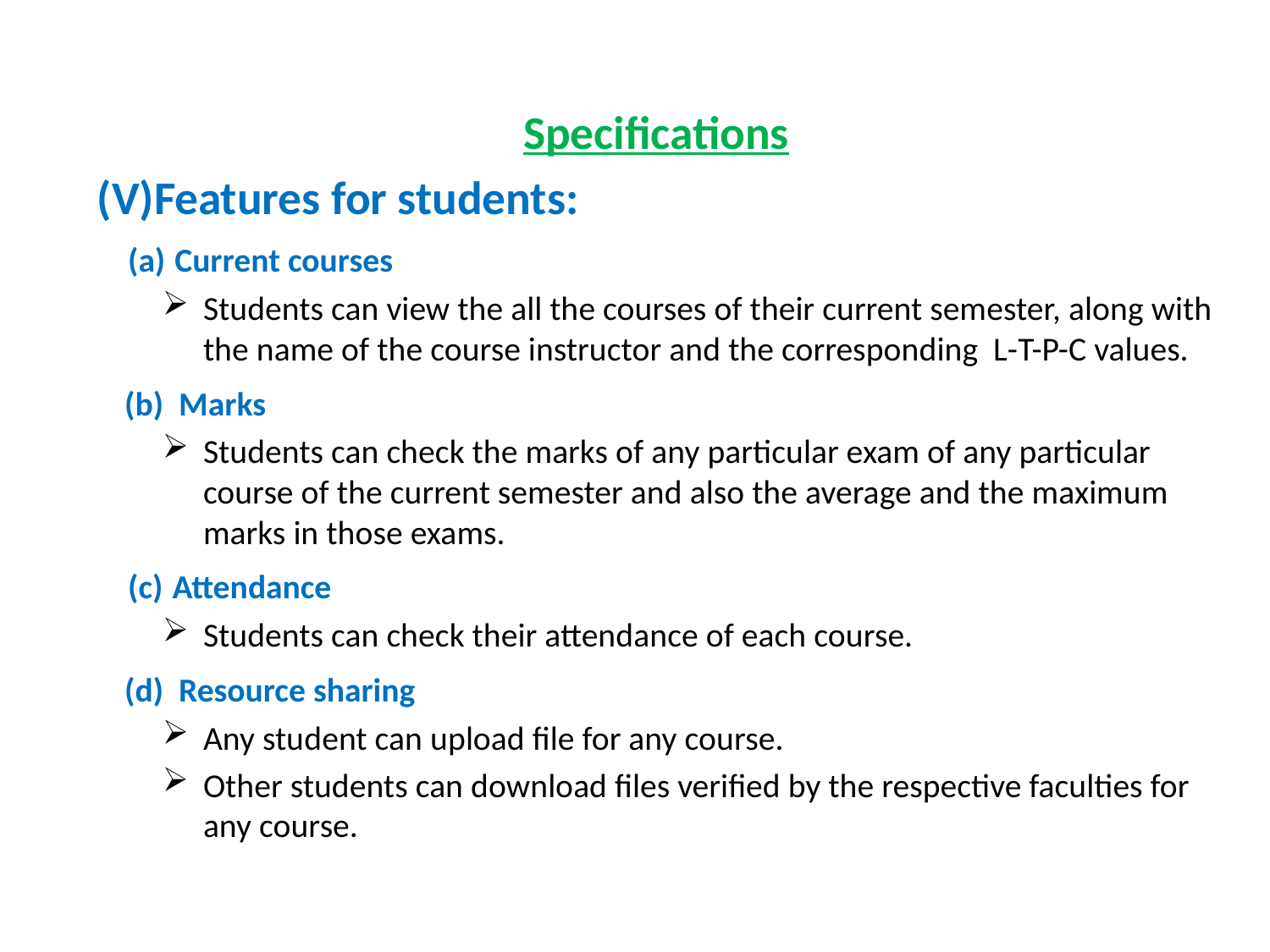

Specifications
(V)Features for students:
    (a) Current courses
Students can view the all the courses of their current semester, along with the name of the course instructor and the corresponding  L-T-P-C values.
   (b)  Marks
Students can check the marks of any particular exam of any particular course of the current semester and also the average and the maximum marks in those exams.
    (c) Attendance
Students can check their attendance of each course.
   (d)  Resource sharing
Any student can upload file for any course.
Other students can download files verified by the respective faculties for any course.